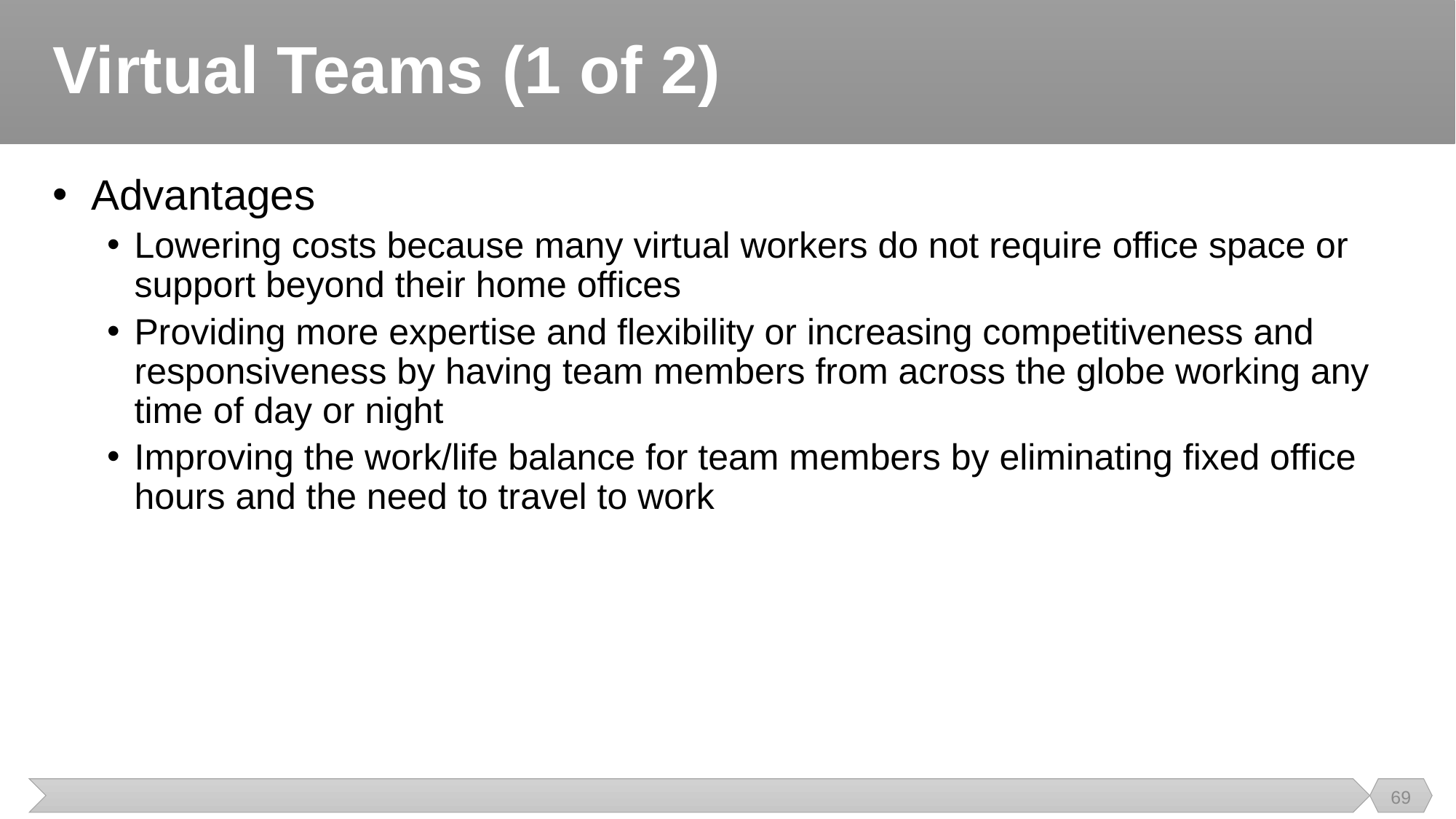

# Virtual Teams (1 of 2)
 Advantages
Lowering costs because many virtual workers do not require office space or support beyond their home offices
Providing more expertise and flexibility or increasing competitiveness and responsiveness by having team members from across the globe working any time of day or night
Improving the work/life balance for team members by eliminating fixed office hours and the need to travel to work
69